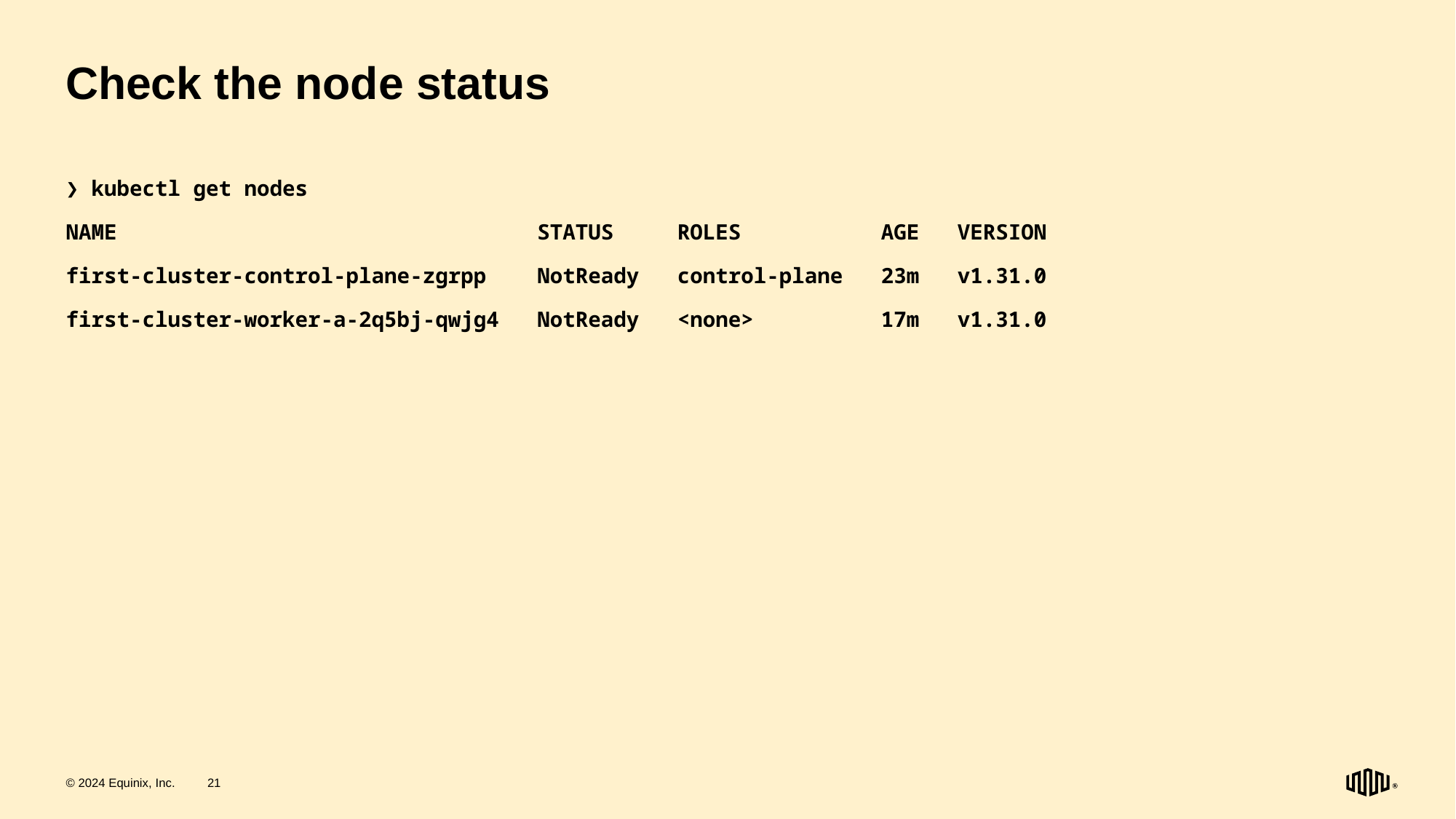

# Check the node status
❯ kubectl get nodes
NAME                                 STATUS     ROLES           AGE   VERSION
first-cluster-control-plane-zgrpp    NotReady   control-plane   23m   v1.31.0
first-cluster-worker-a-2q5bj-qwjg4   NotReady   <none>          17m   v1.31.0
© 2024 Equinix, Inc.
21